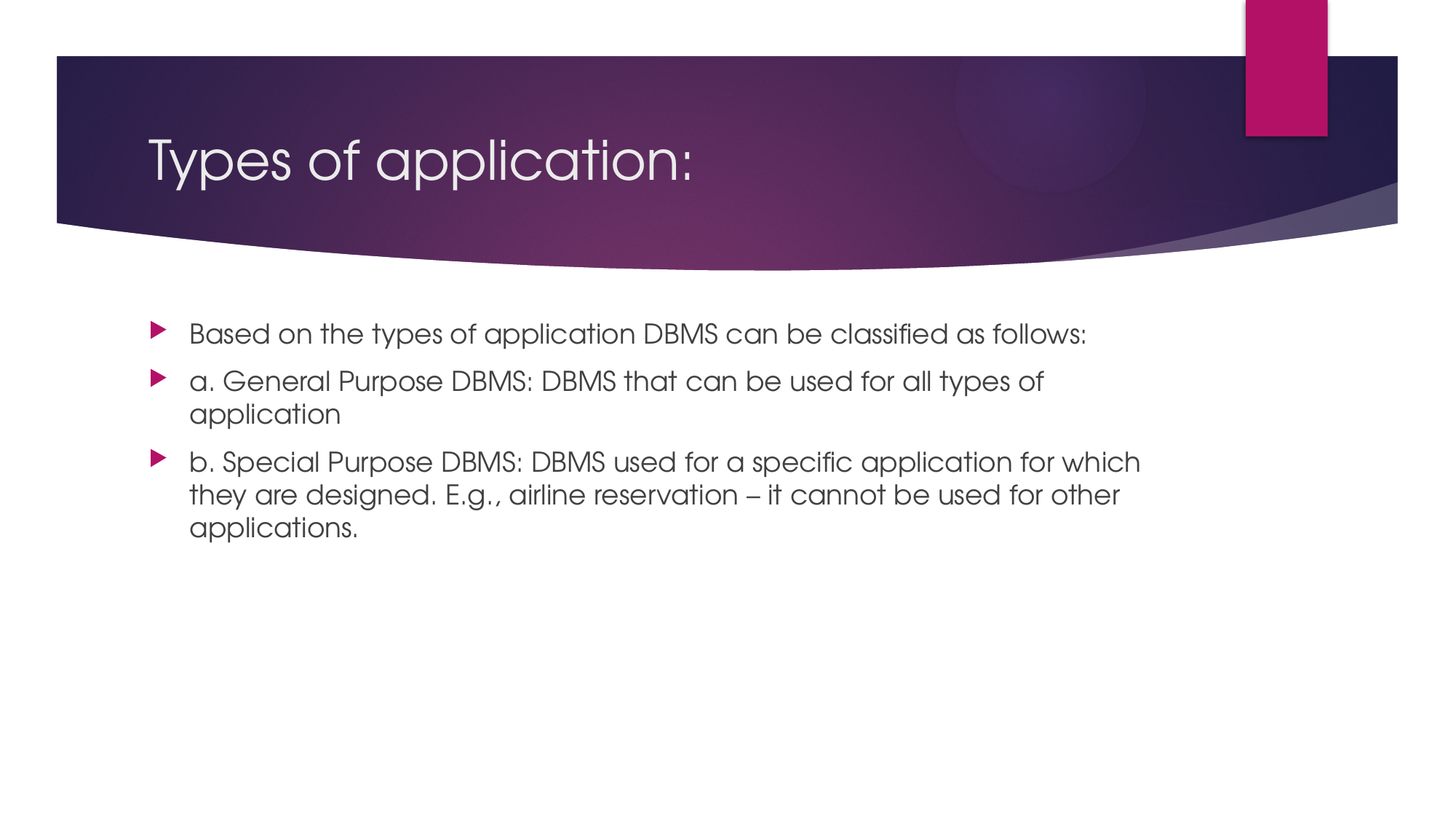

# Types of application:
Based on the types of application DBMS can be classified as follows:
a. General Purpose DBMS: DBMS that can be used for all types of application
b. Special Purpose DBMS: DBMS used for a specific application for which they are designed. E.g., airline reservation – it cannot be used for other applications.